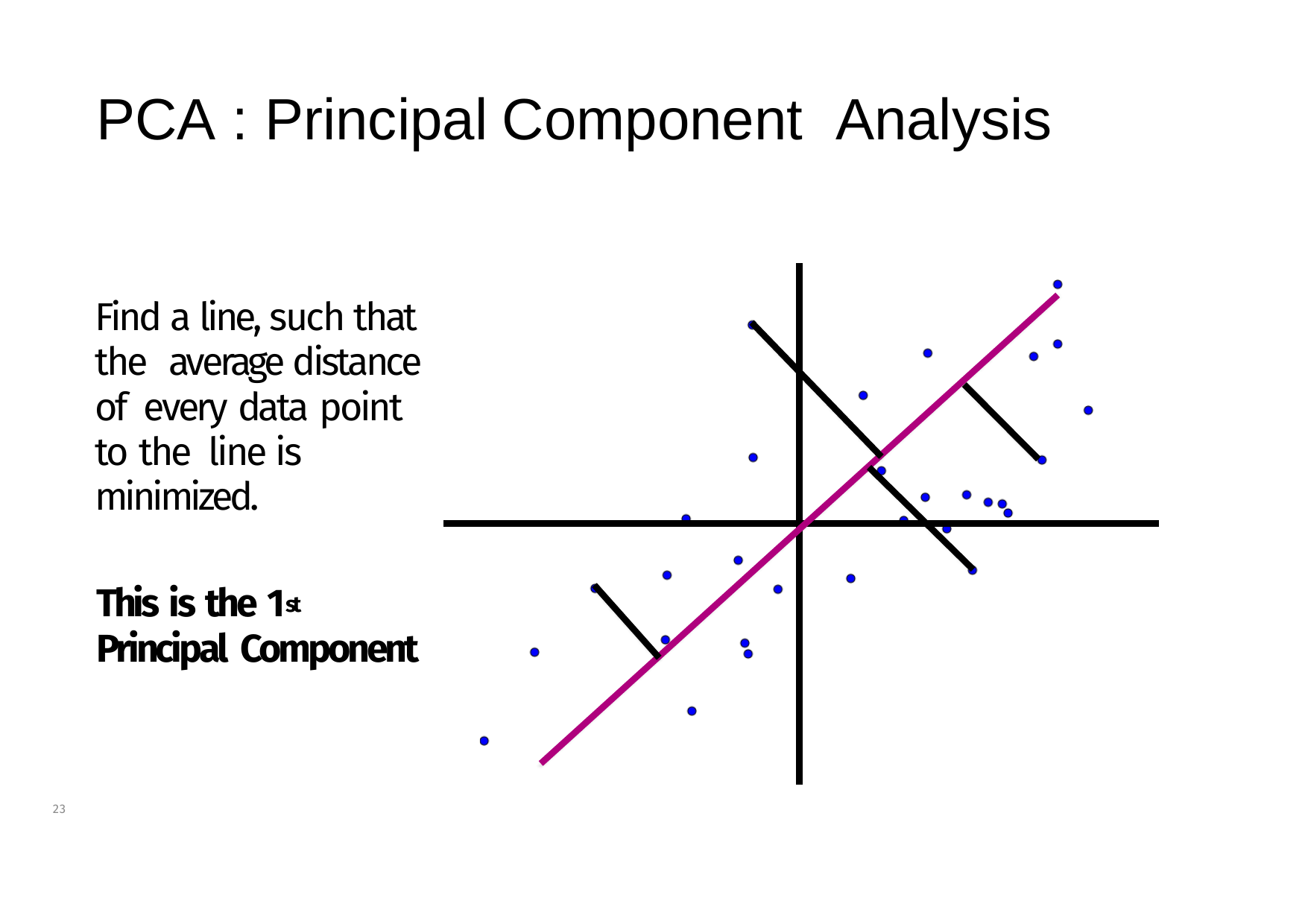

# PCA : Principal	Component  Analysis

Find a line, such that  the  average distance of  every data point to the  line is minimized.

This is the 1st Principal  Component

23